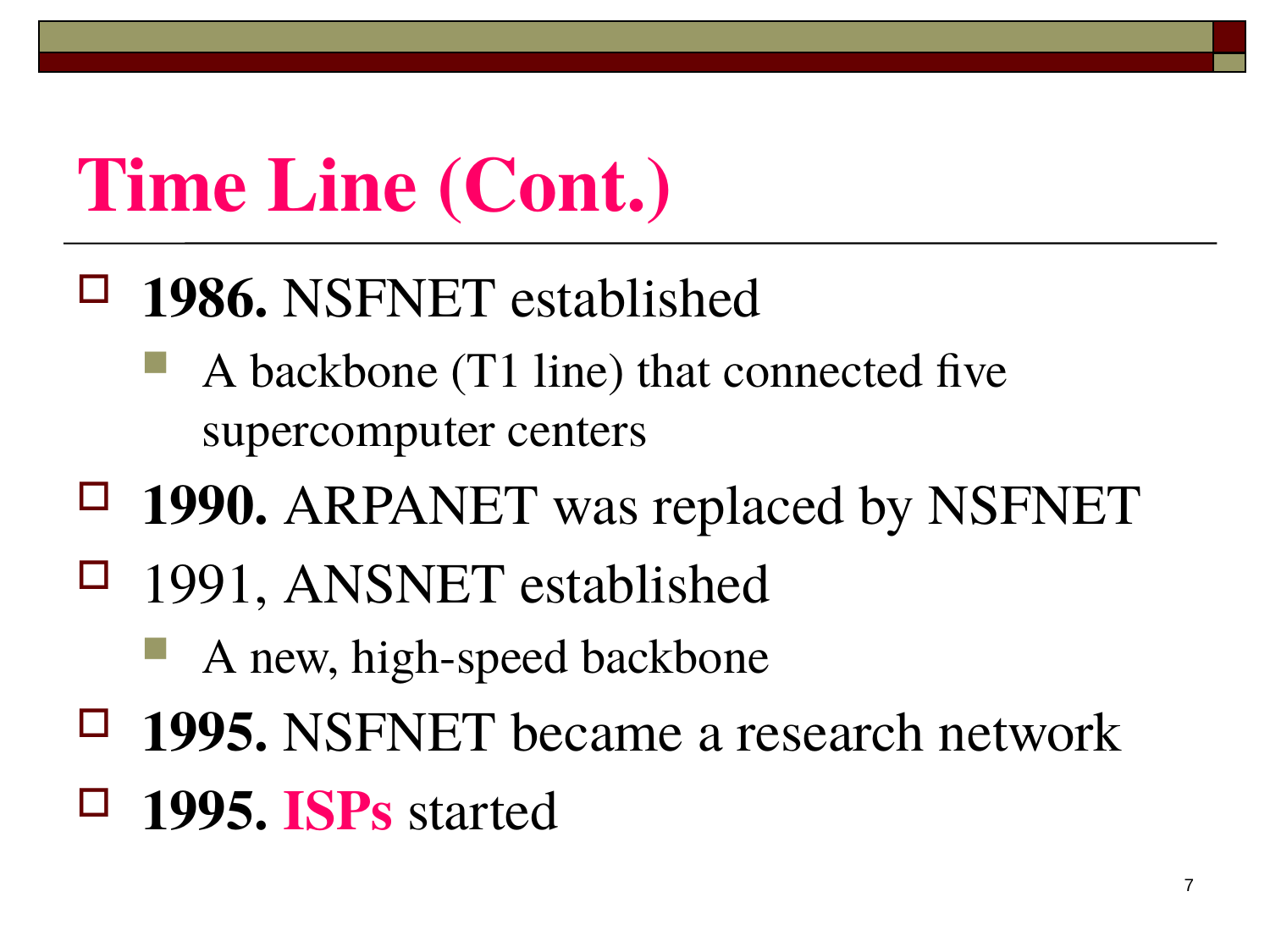

# Time Line (Cont.)
1986. NSFNET established
A backbone (T1 line) that connected five supercomputer centers
1990. ARPANET was replaced by NSFNET
1991, ANSNET established
A new, high-speed backbone
1995. NSFNET became a research network
1995. ISPs started
7